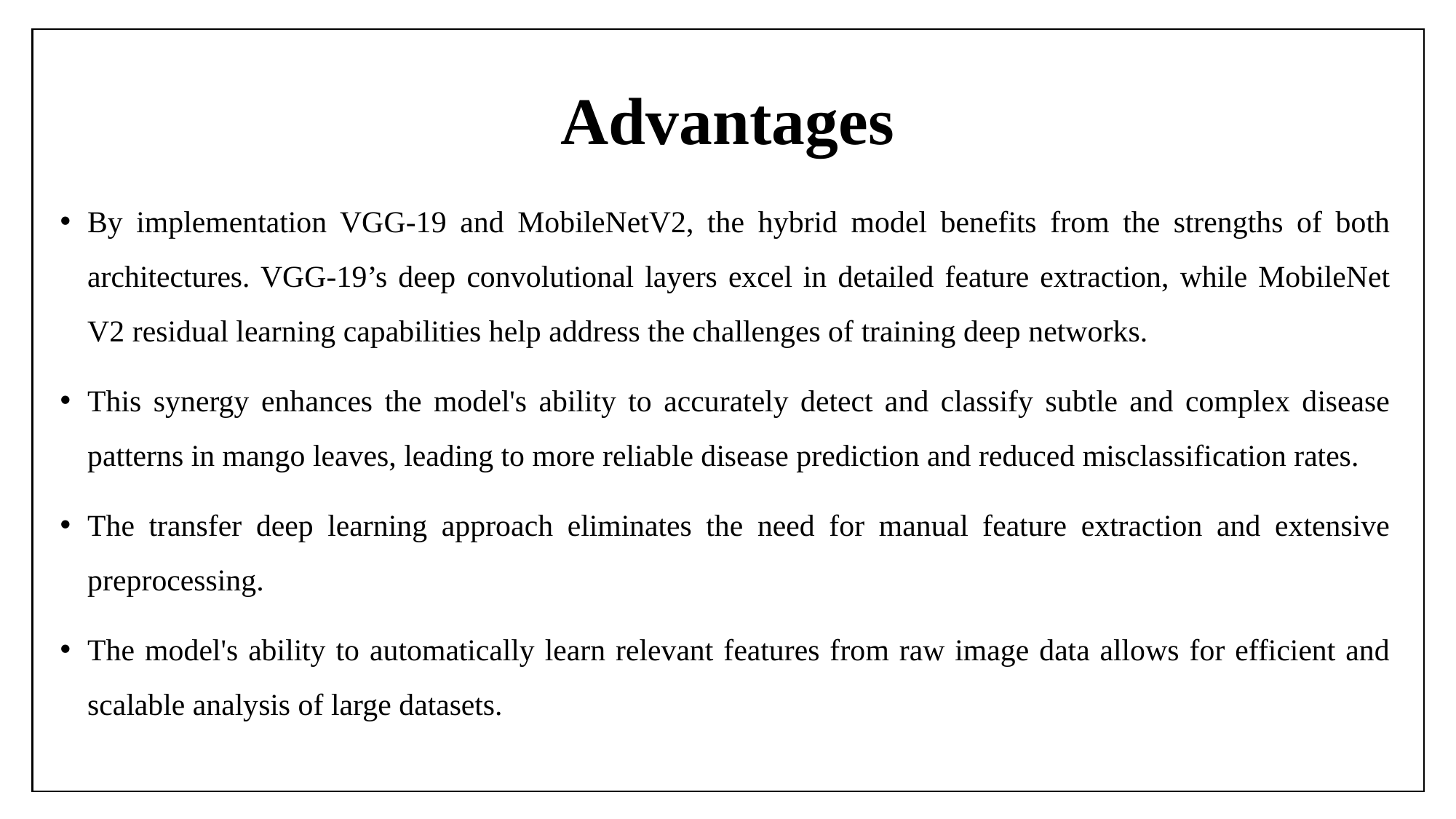

# Advantages
By implementation VGG-19 and MobileNetV2, the hybrid model benefits from the strengths of both architectures. VGG-19’s deep convolutional layers excel in detailed feature extraction, while MobileNet V2 residual learning capabilities help address the challenges of training deep networks.
This synergy enhances the model's ability to accurately detect and classify subtle and complex disease patterns in mango leaves, leading to more reliable disease prediction and reduced misclassification rates.
The transfer deep learning approach eliminates the need for manual feature extraction and extensive preprocessing.
The model's ability to automatically learn relevant features from raw image data allows for efficient and scalable analysis of large datasets.